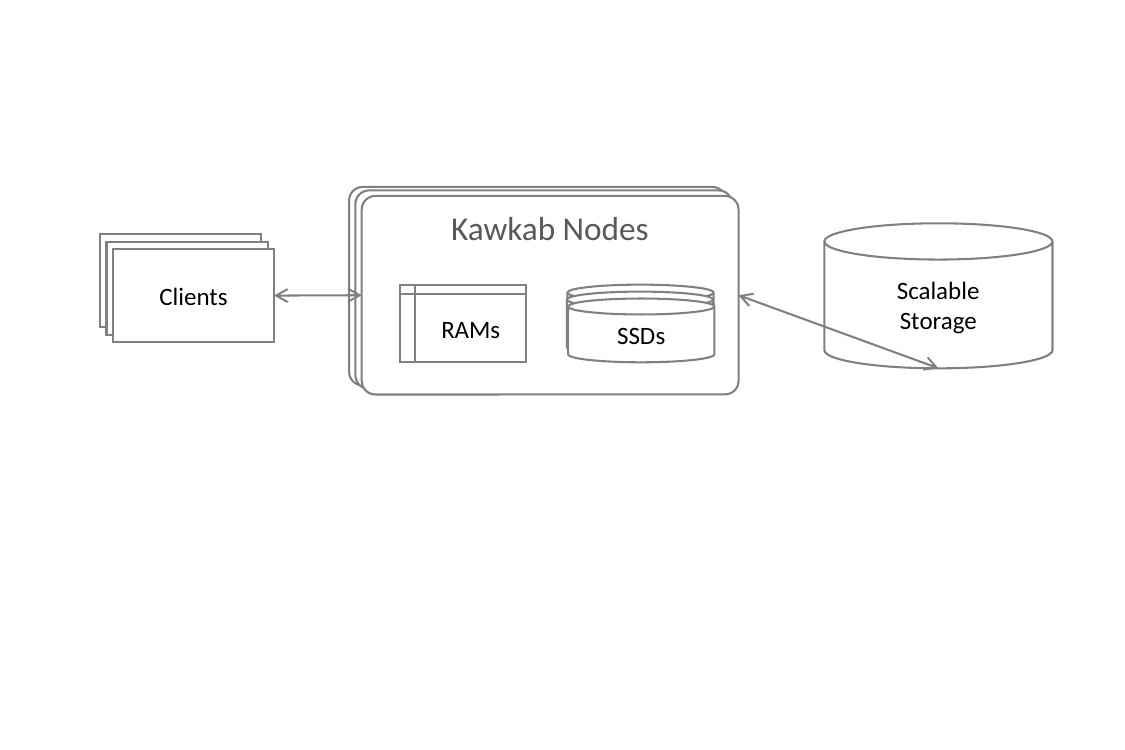

Kawkab Node
Kawkab Node
Kawkab Nodes
Scalable
Storage
Clients
Clients
Clients
RAMs

SSDs